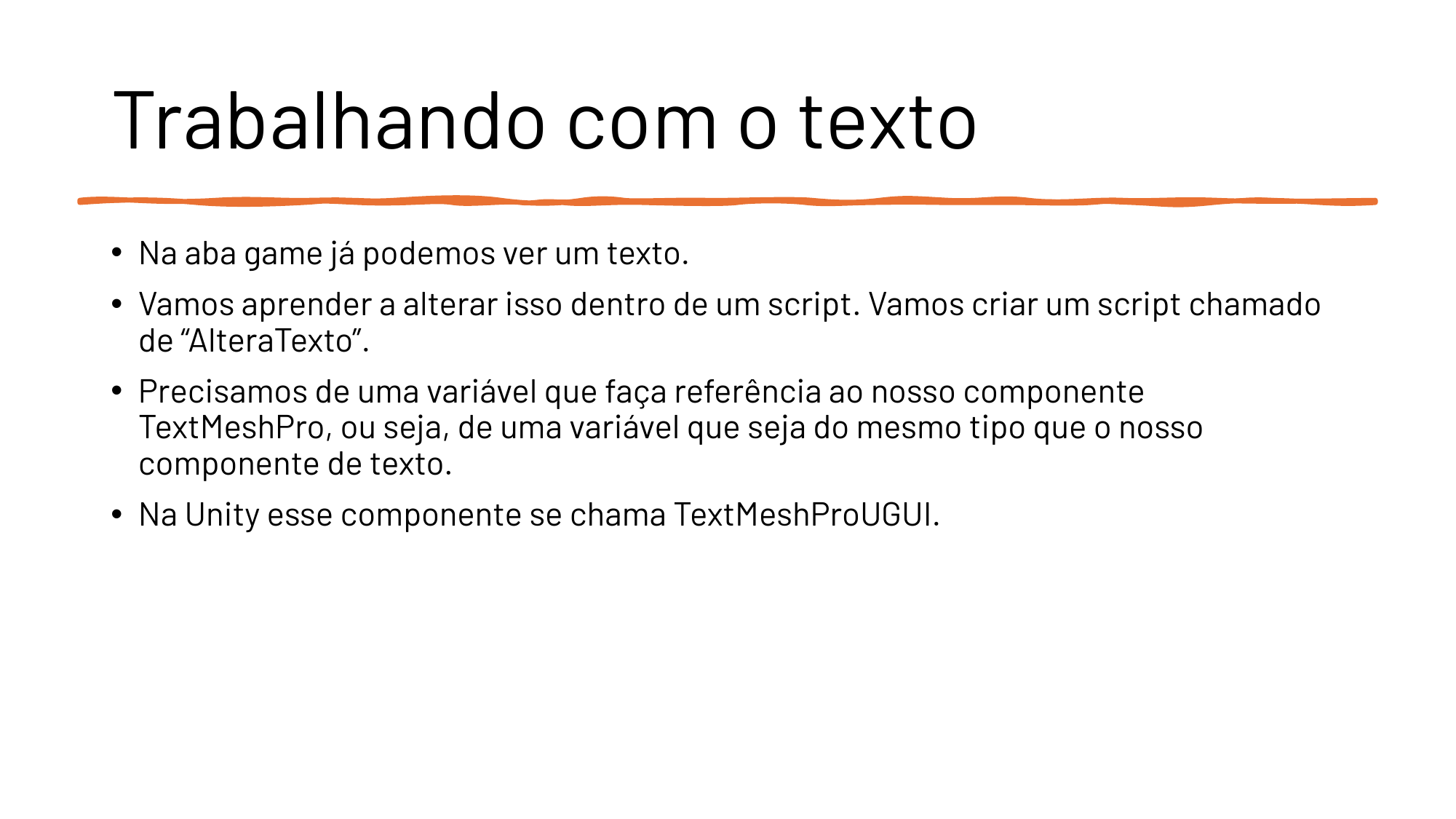

# Trabalhando com o texto

Na aba game já podemos ver um texto.
Vamos aprender a alterar isso dentro de um script. Vamos criar um script chamado de “AlteraTexto”.
Precisamos de uma variável que faça referência ao nosso componente TextMeshPro, ou seja, de uma variável que seja do mesmo tipo que o nosso componente de texto.
Na Unity esse componente se chama TextMeshProUGUI.